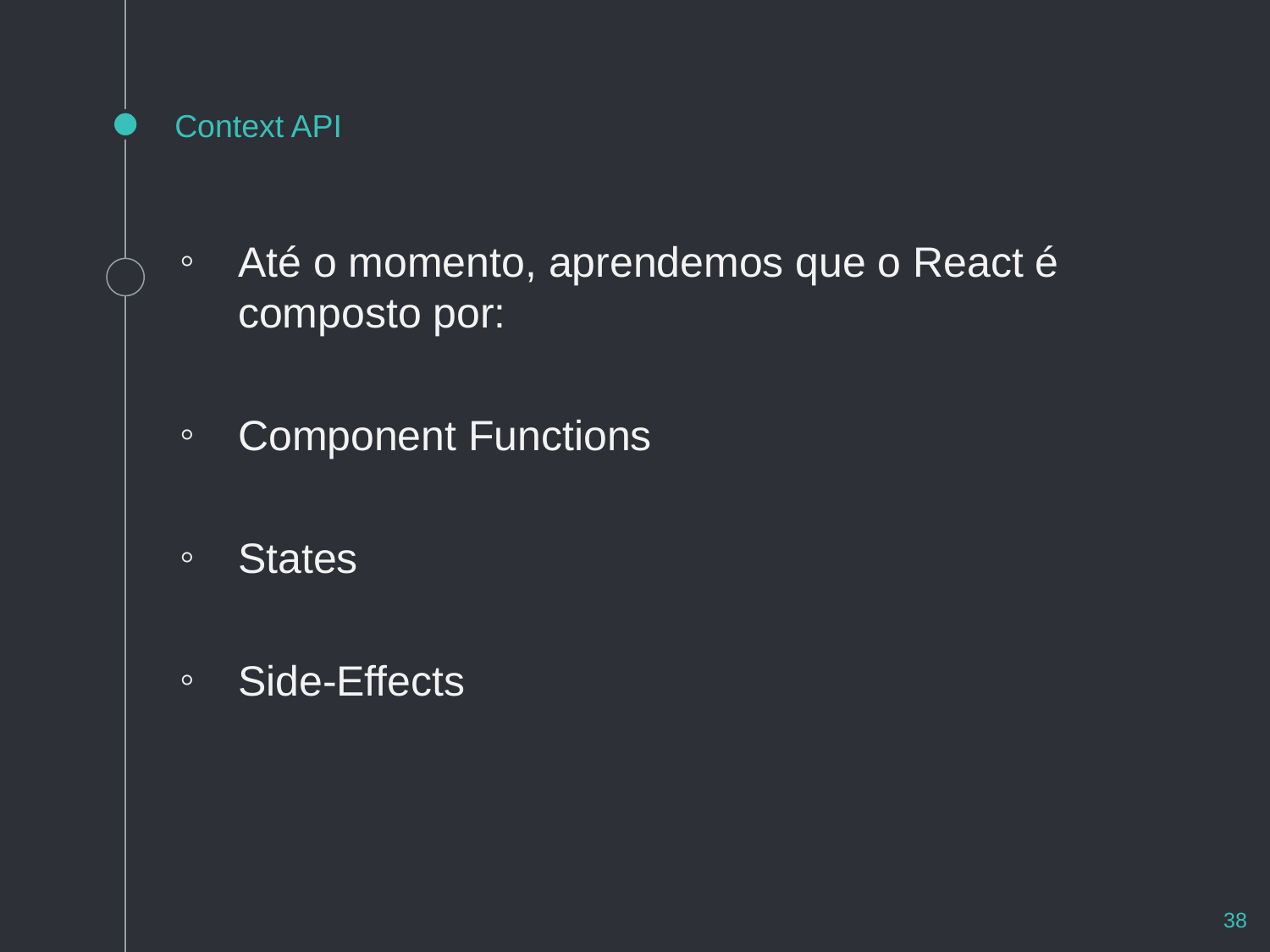

# Context API
Até o momento, aprendemos que o React é composto por:

Component Functions

States

Side-Effects

38